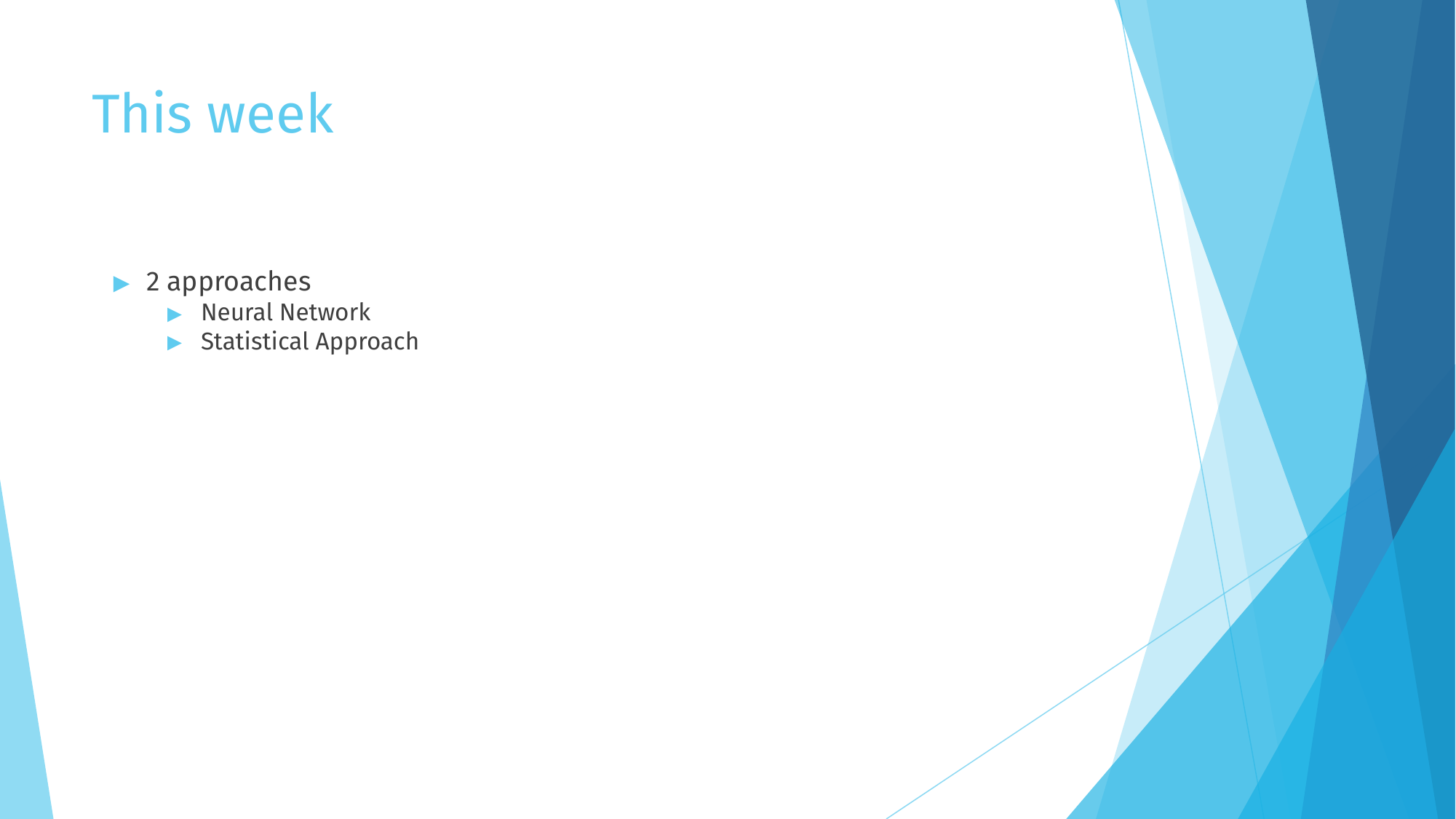

# This week
2 approaches
Neural Network
Statistical Approach